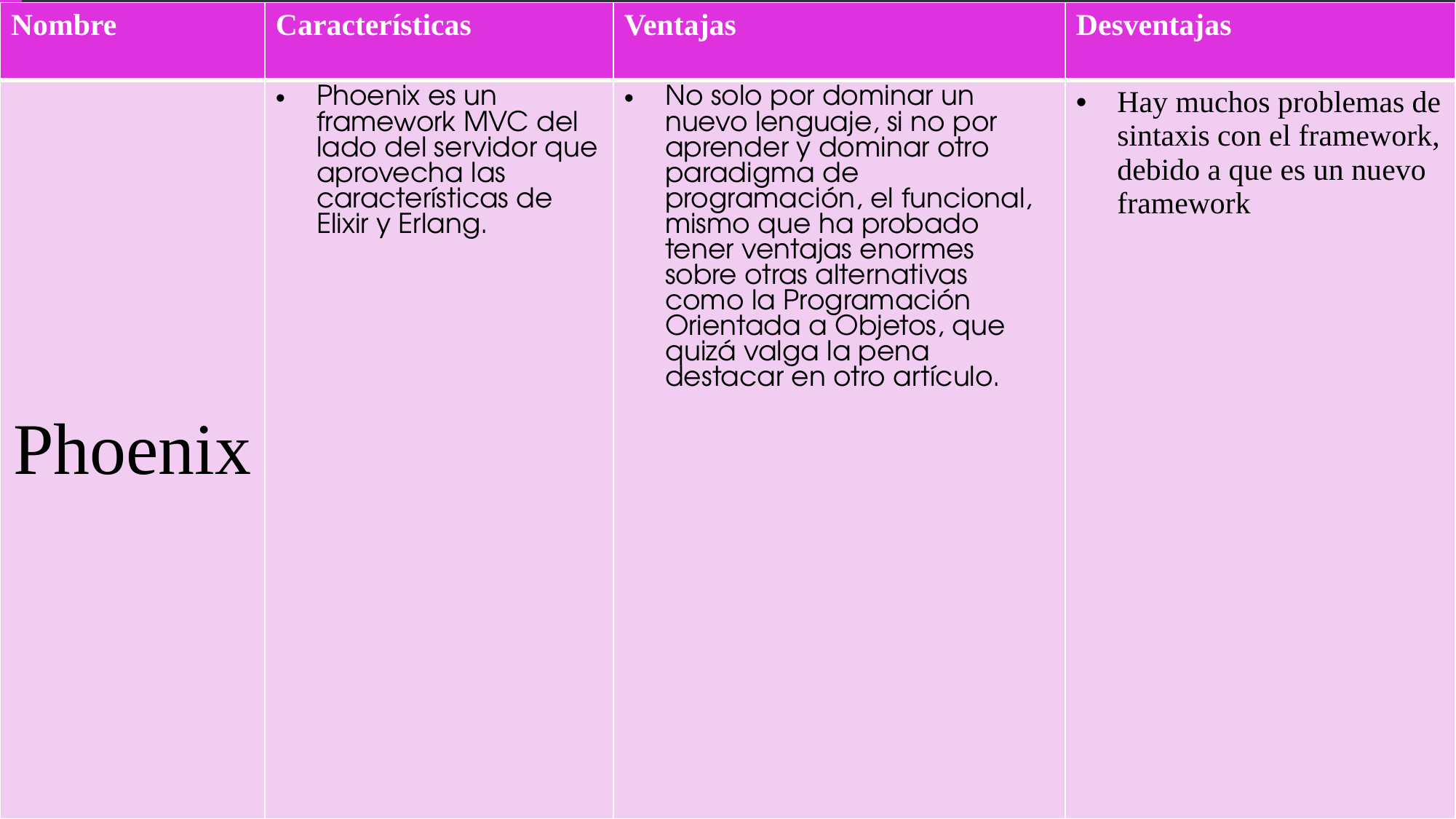

| Nombre | Características | Ventajas | Desventajas |
| --- | --- | --- | --- |
| Phoenix | Phoenix es un framework MVC del lado del servidor que aprovecha las características de Elixir y Erlang. | No solo por dominar un nuevo lenguaje, si no por aprender y dominar otro paradigma de programación, el funcional, mismo que ha probado tener ventajas enormes sobre otras alternativas como la Programación Orientada a Objetos, que quizá valga la pena destacar en otro artículo. | Hay muchos problemas de sintaxis con el framework, debido a que es un nuevo framework |